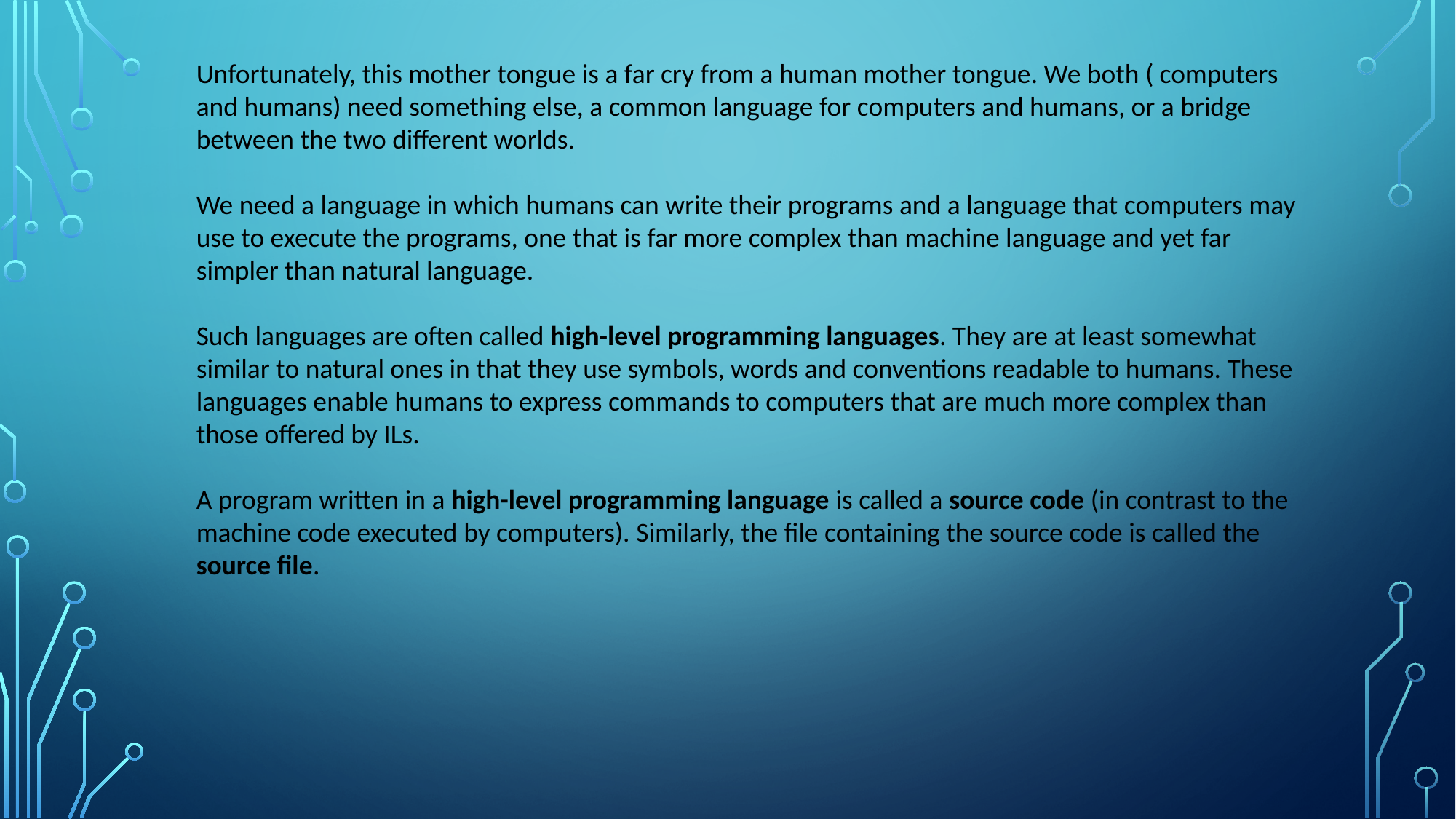

Unfortunately, this mother tongue is a far cry from a human mother tongue. We both ( computers and humans) need something else, a common language for computers and humans, or a bridge between the two different worlds.

We need a language in which humans can write their programs and a language that computers may use to execute the programs, one that is far more complex than machine language and yet far simpler than natural language.

Such languages are often called high-level programming languages. They are at least somewhat similar to natural ones in that they use symbols, words and conventions readable to humans. These languages enable humans to express commands to computers that are much more complex than those offered by ILs.

A program written in a high-level programming language is called a source code (in contrast to the machine code executed by computers). Similarly, the file containing the source code is called the source file.